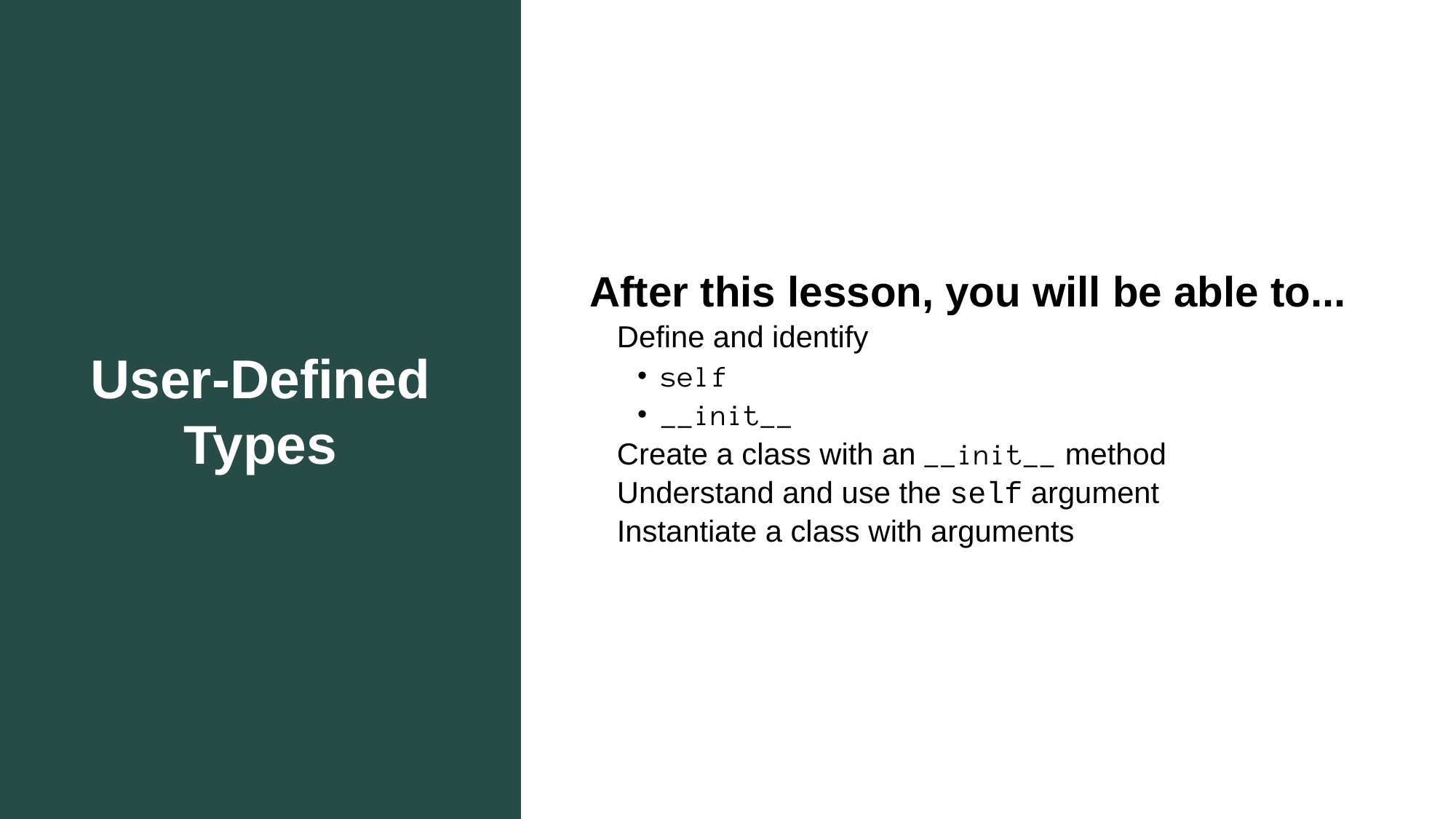

User-Defined
Types
After this lesson, you will be able to...
Define and identify
self
__init__
Create a class with an __init__ method
Understand and use the self argument
Instantiate a class with arguments